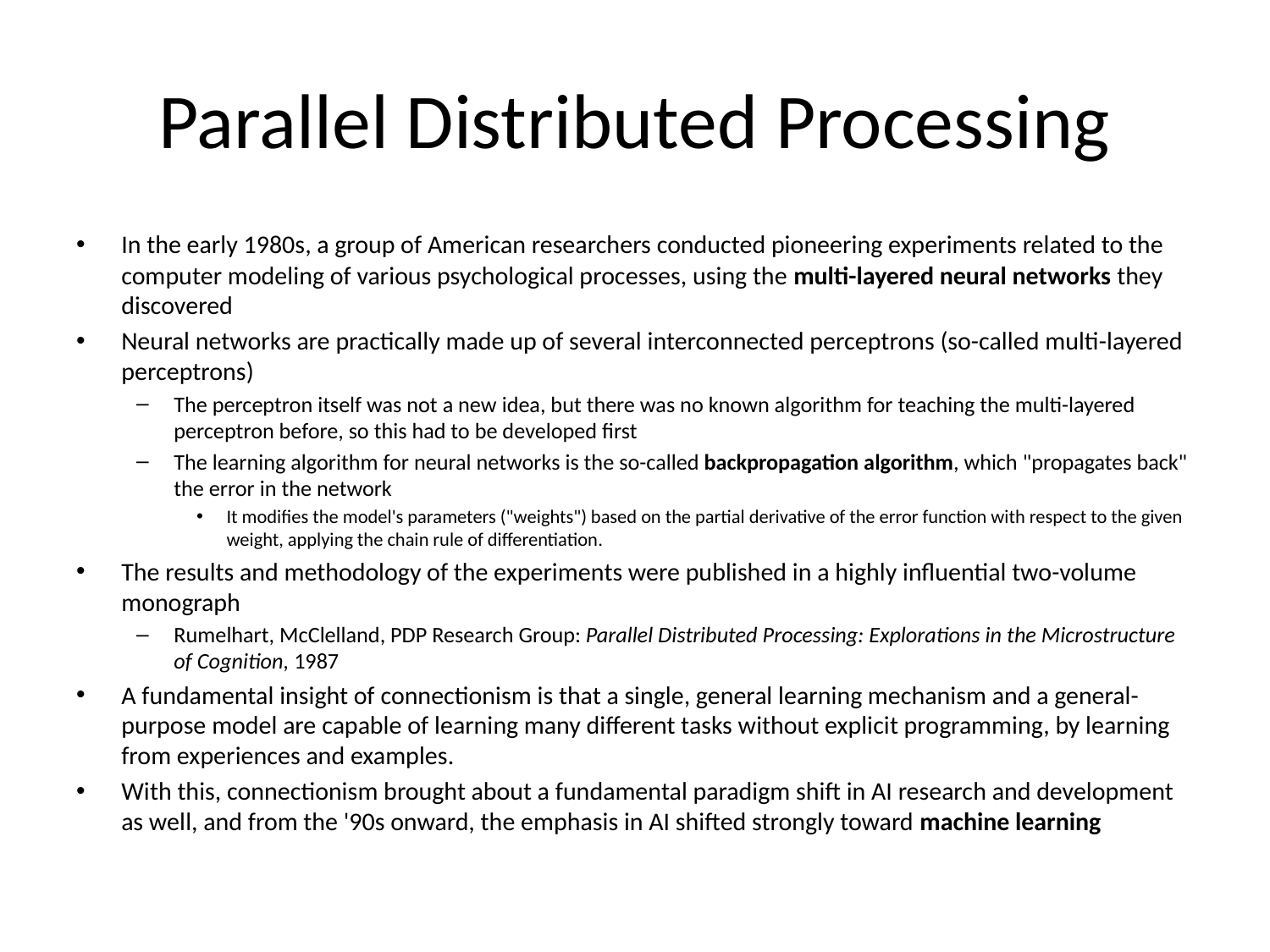

# Parallel Distributed Processing
In the early 1980s, a group of American researchers conducted pioneering experiments related to the computer modeling of various psychological processes, using the multi-layered neural networks they discovered
Neural networks are practically made up of several interconnected perceptrons (so-called multi-layered perceptrons)
The perceptron itself was not a new idea, but there was no known algorithm for teaching the multi-layered perceptron before, so this had to be developed first
The learning algorithm for neural networks is the so-called backpropagation algorithm, which "propagates back" the error in the network
It modifies the model's parameters ("weights") based on the partial derivative of the error function with respect to the given weight, applying the chain rule of differentiation.
The results and methodology of the experiments were published in a highly influential two-volume monograph
Rumelhart, McClelland, PDP Research Group: Parallel Distributed Processing: Explorations in the Microstructure of Cognition, 1987
A fundamental insight of connectionism is that a single, general learning mechanism and a general-purpose model are capable of learning many different tasks without explicit programming, by learning from experiences and examples.
With this, connectionism brought about a fundamental paradigm shift in AI research and development as well, and from the '90s onward, the emphasis in AI shifted strongly toward machine learning